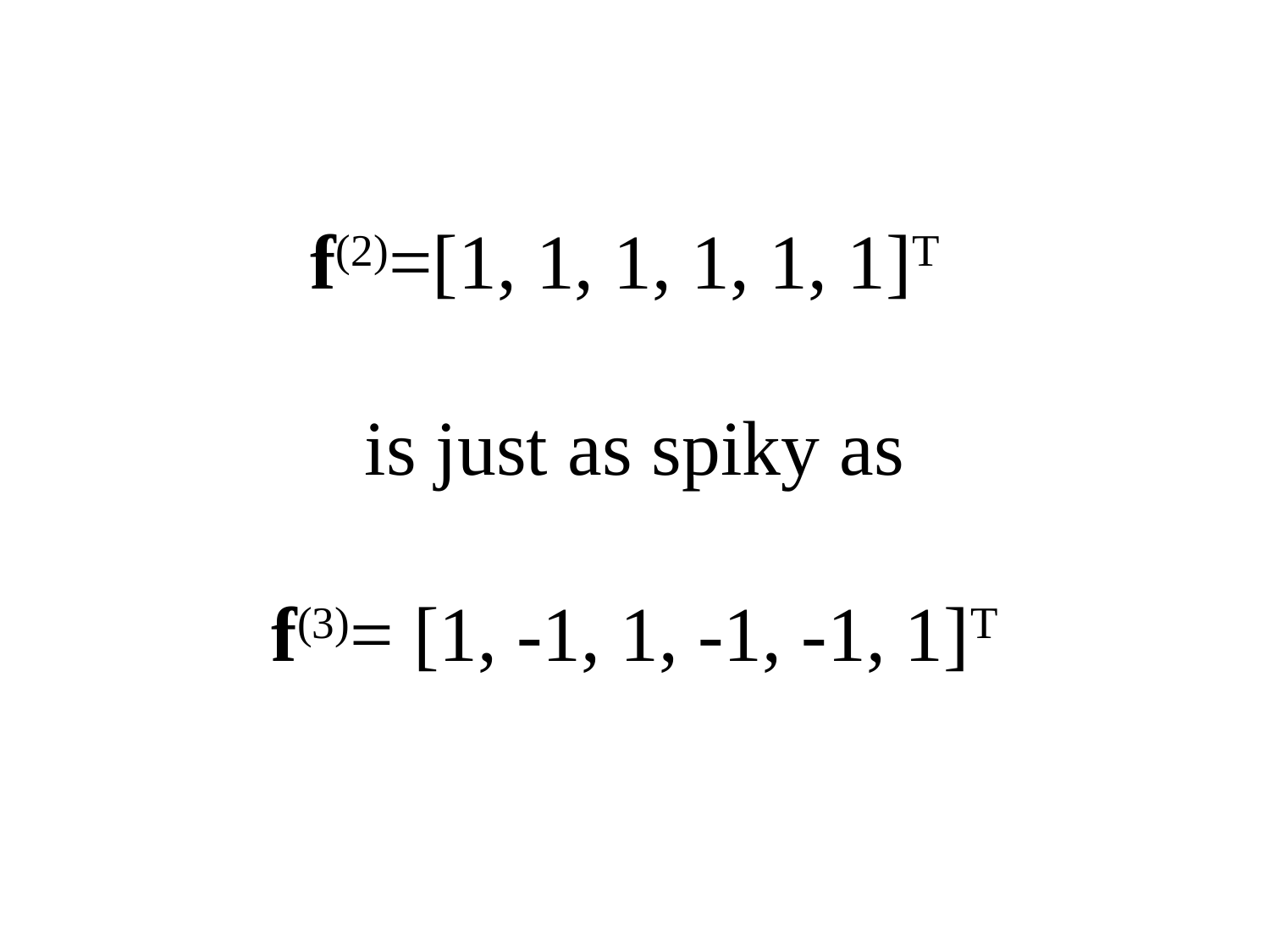

# f(2)=[1, 1, 1, 1, 1, 1]T is just as spiky as f(3)= [1, -1, 1, -1, -1, 1]T